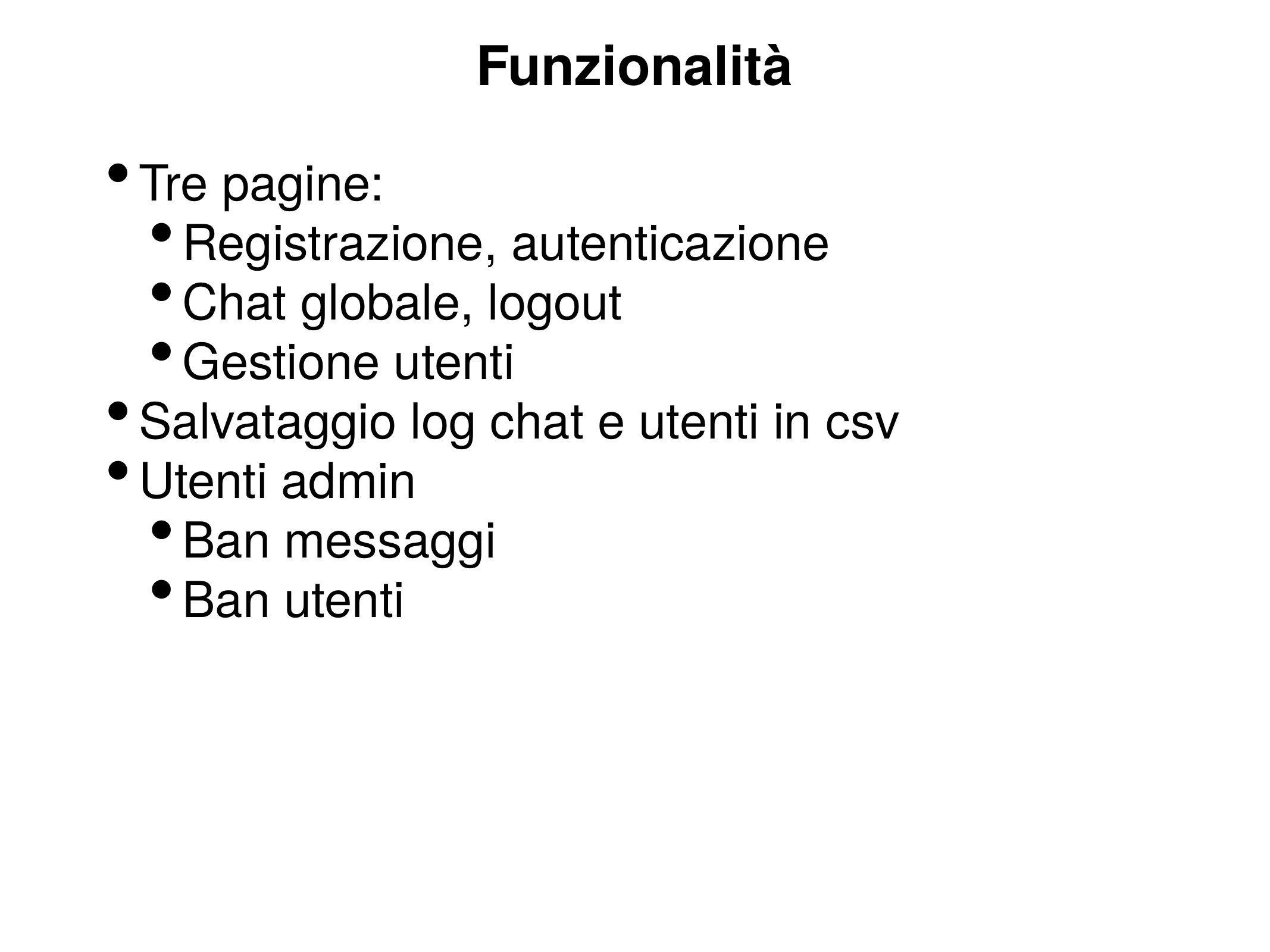

Funzionalità
Tre pagine:
Registrazione, autenticazione
Chat globale, logout
Gestione utenti
Salvataggio log chat e utenti in csv
Utenti admin
Ban messaggi
Ban utenti